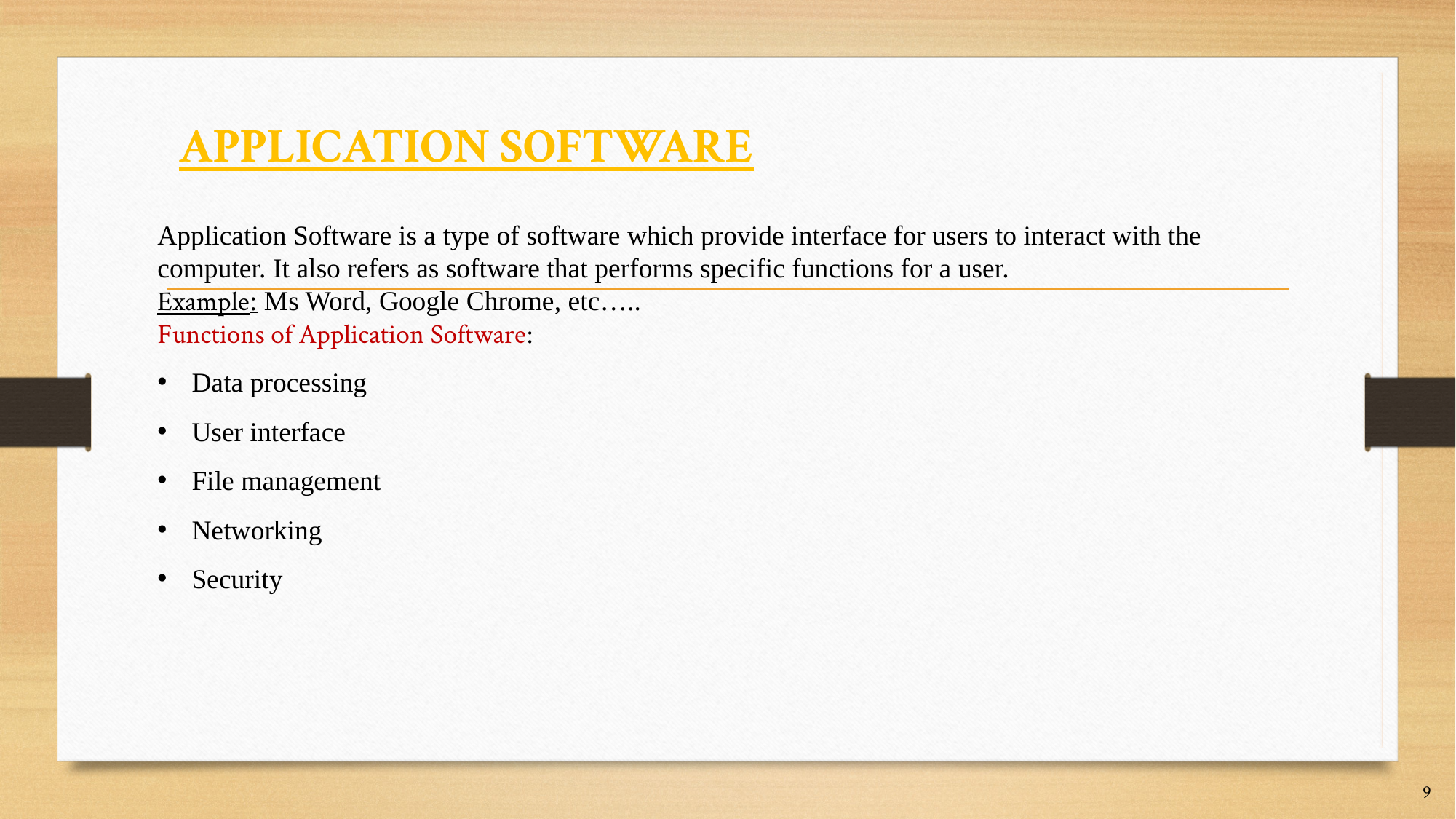

# APPLICATION SOFTWARE
Application Software is a type of software which provide interface for users to interact with the computer. It also refers as software that performs specific functions for a user.
Example: Ms Word, Google Chrome, etc…..
Functions of Application Software:
Data processing
User interface
File management
Networking
Security
9